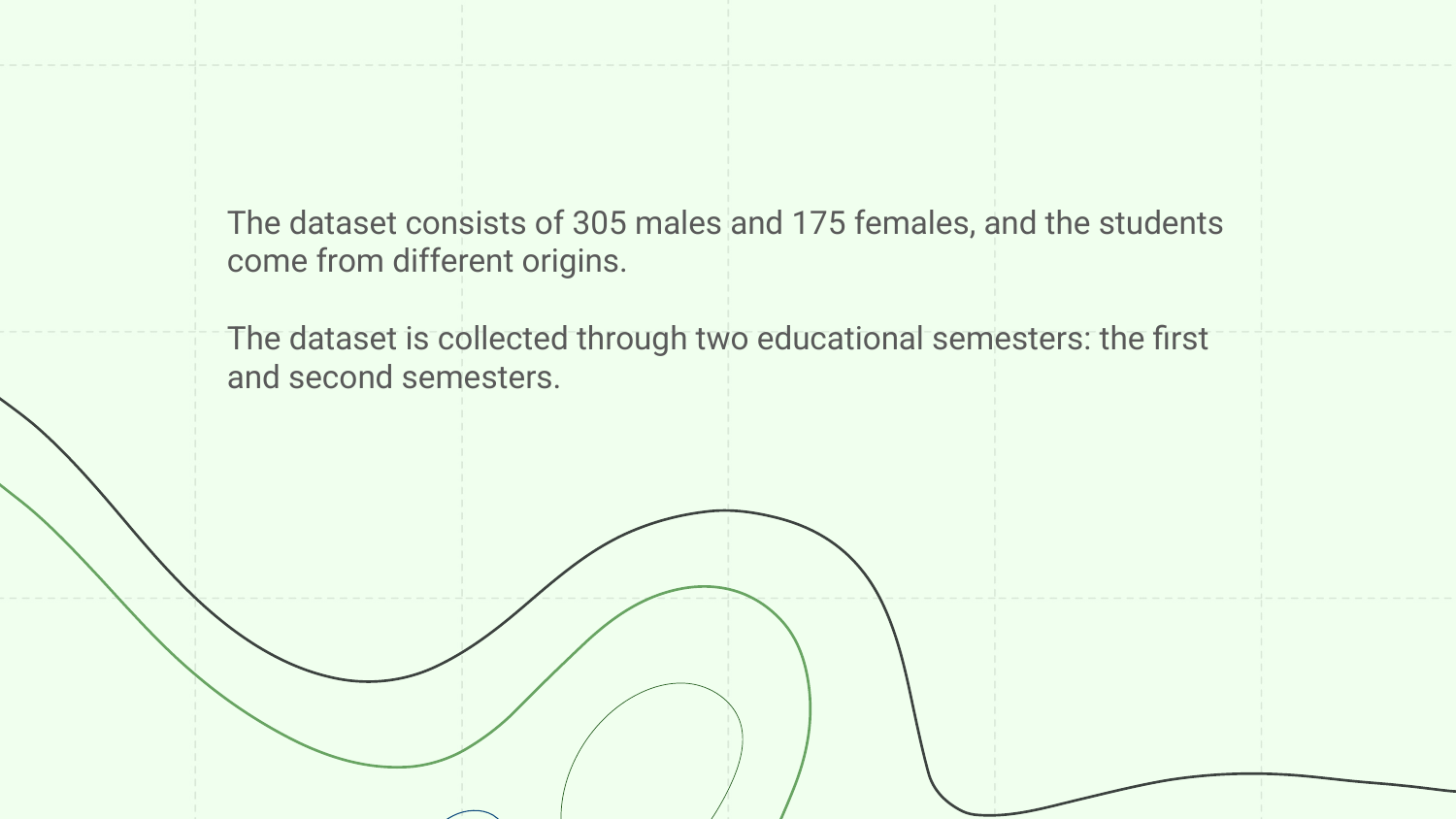

# The dataset consists of 305 males and 175 females, and the students come from different origins. The dataset is collected through two educational semesters: the first and second semesters.